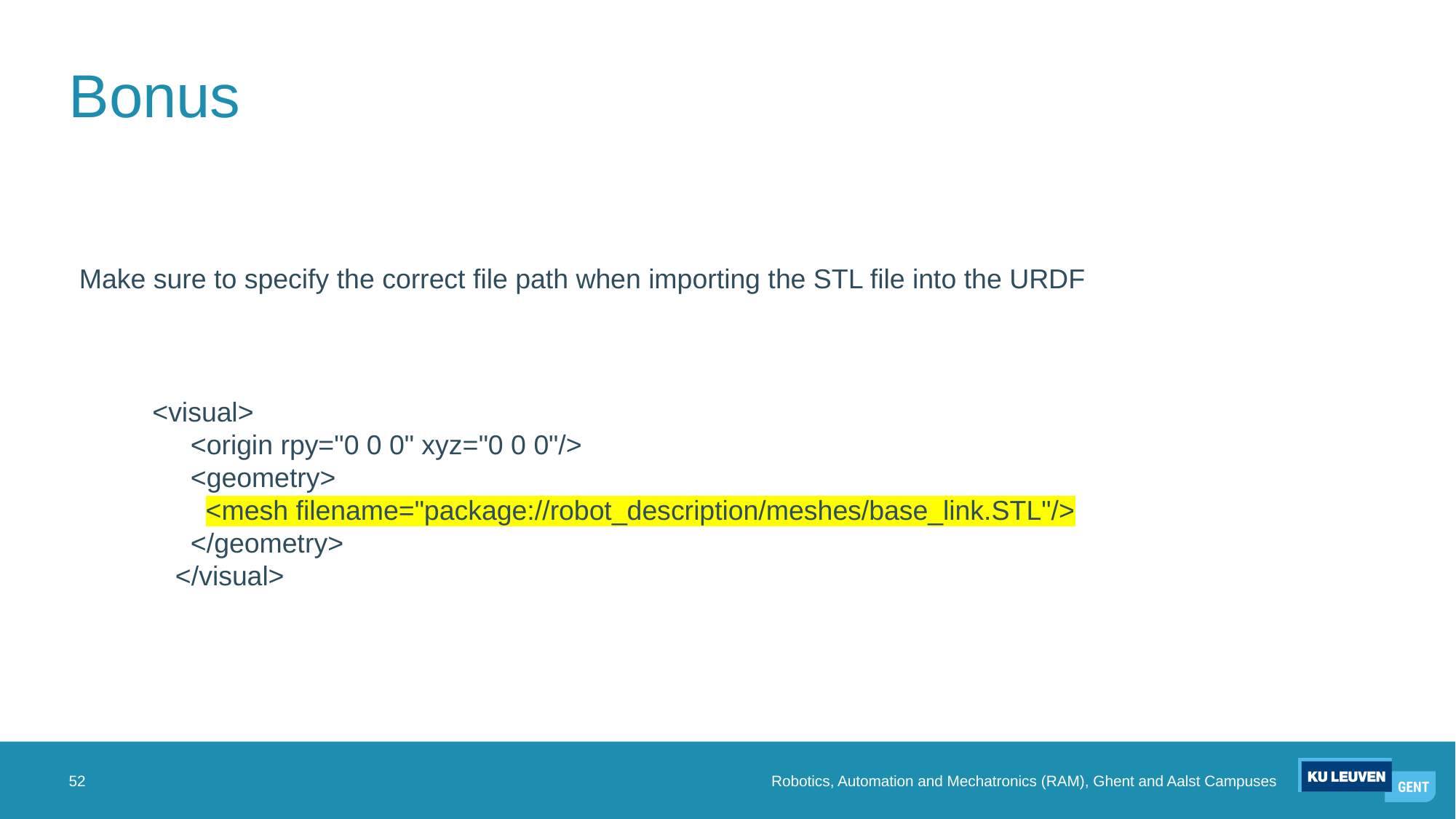

# Bonus
Make sure to specify the correct file path when importing the STL file into the URDF
 <visual>
      <origin rpy="0 0 0" xyz="0 0 0"/>
      <geometry>
        <mesh filename="package://robot_description/meshes/base_link.STL"/>
      </geometry>
    </visual>
52
Robotics, Automation and Mechatronics (RAM), Ghent and Aalst Campuses